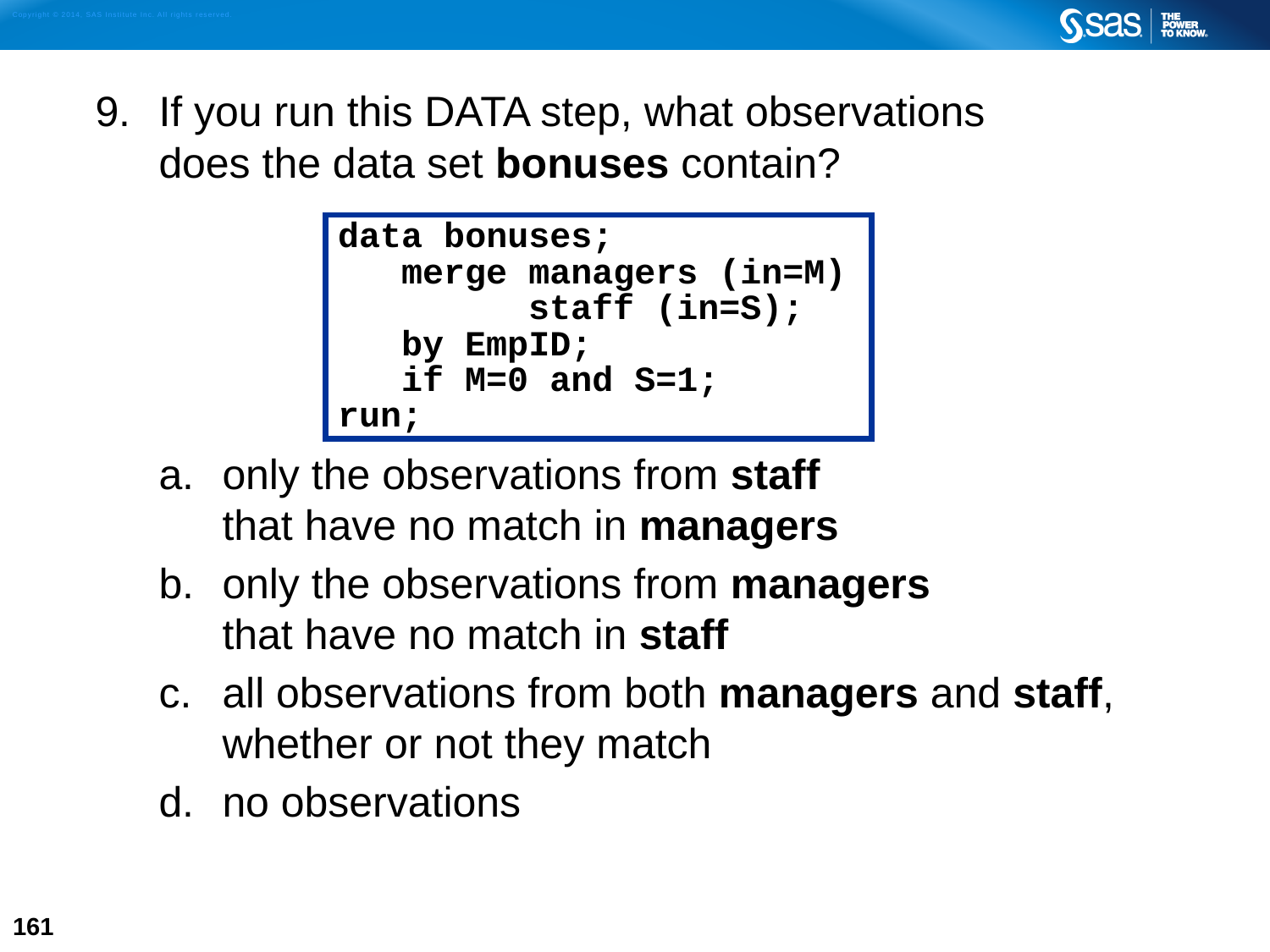

If you run this DATA step, what observations
does the data set bonuses contain?

only the observations from staff
that have no match in managers
only the observations from managers
that have no match in staff
all observations from both managers and staff, whether or not they match
no observations
data bonuses;
   merge managers (in=M)
         staff (in=S);
   by EmpID;
   if M=0 and S=1;
run;